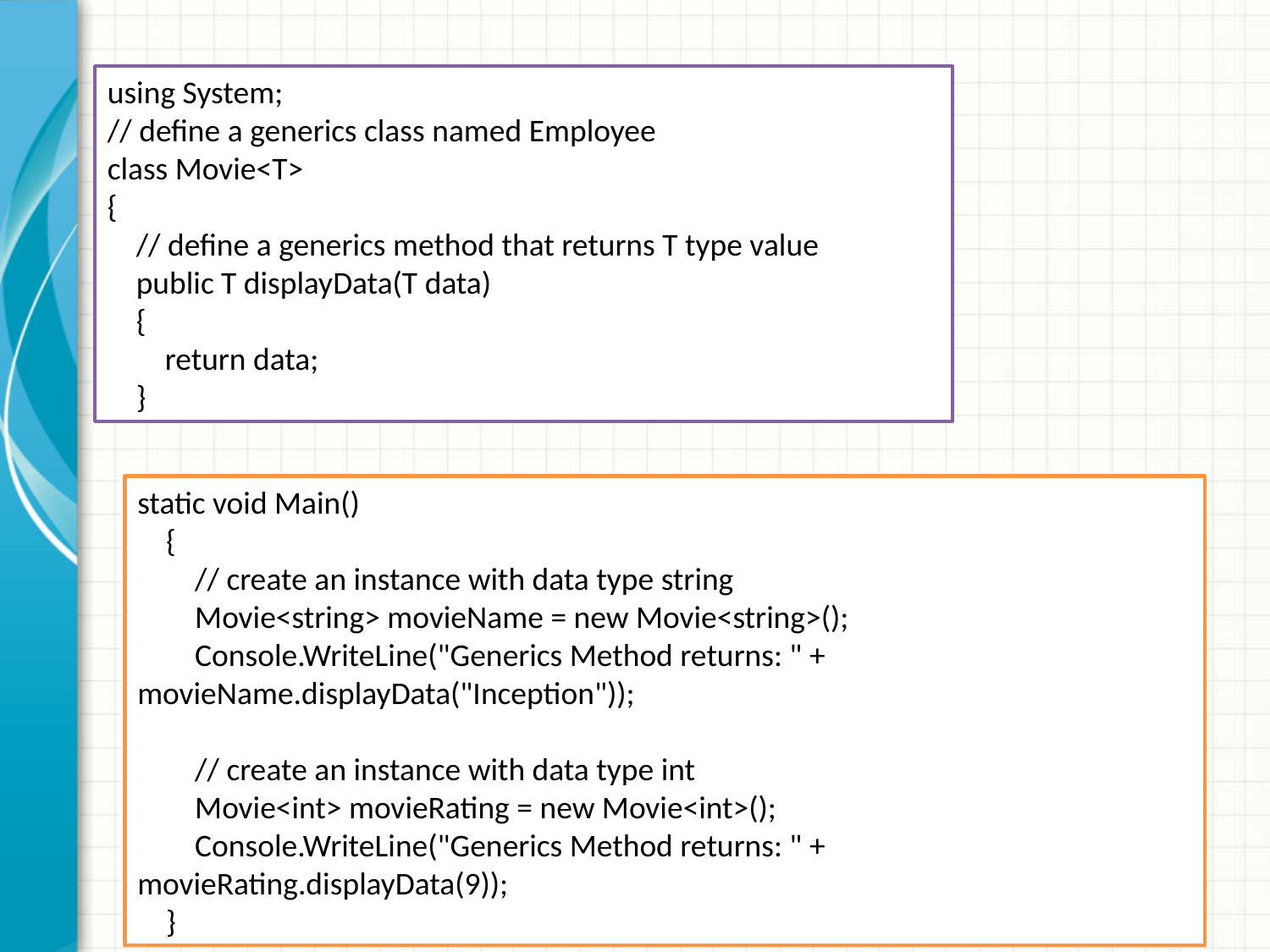

using System;
// define a generics class named Employee
class Movie<T>
{
    // define a generics method that returns T type value
    public T displayData(T data)
    {
        return data;
    }
static void Main()
    {
        // create an instance with data type string
        Movie<string> movieName = new Movie<string>();
        Console.WriteLine("Generics Method returns: " + movieName.displayData("Inception"));

        // create an instance with data type int
        Movie<int> movieRating = new Movie<int>();
        Console.WriteLine("Generics Method returns: " + movieRating.displayData(9));
    }